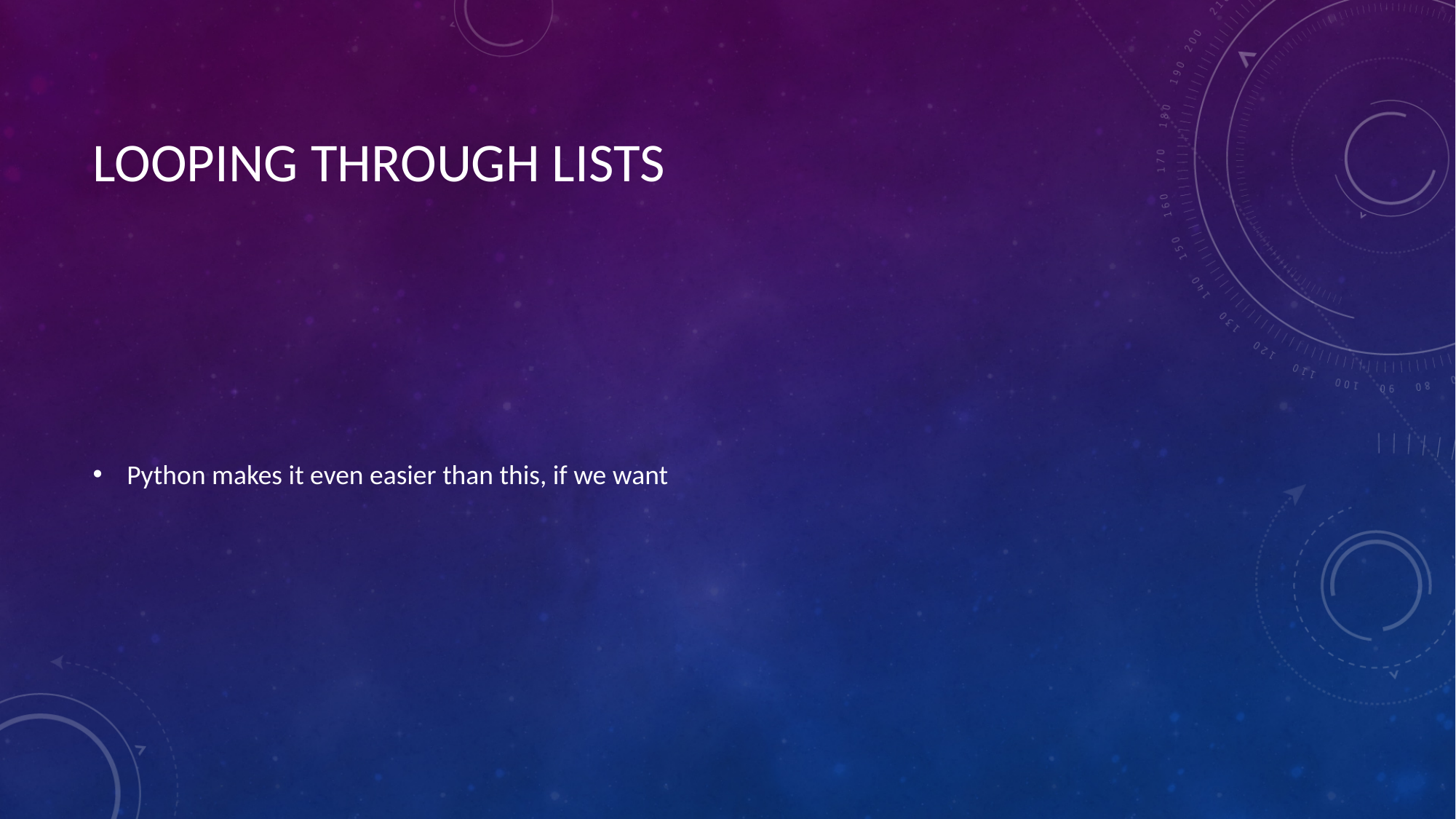

# Looping through lists
Python makes it even easier than this, if we want